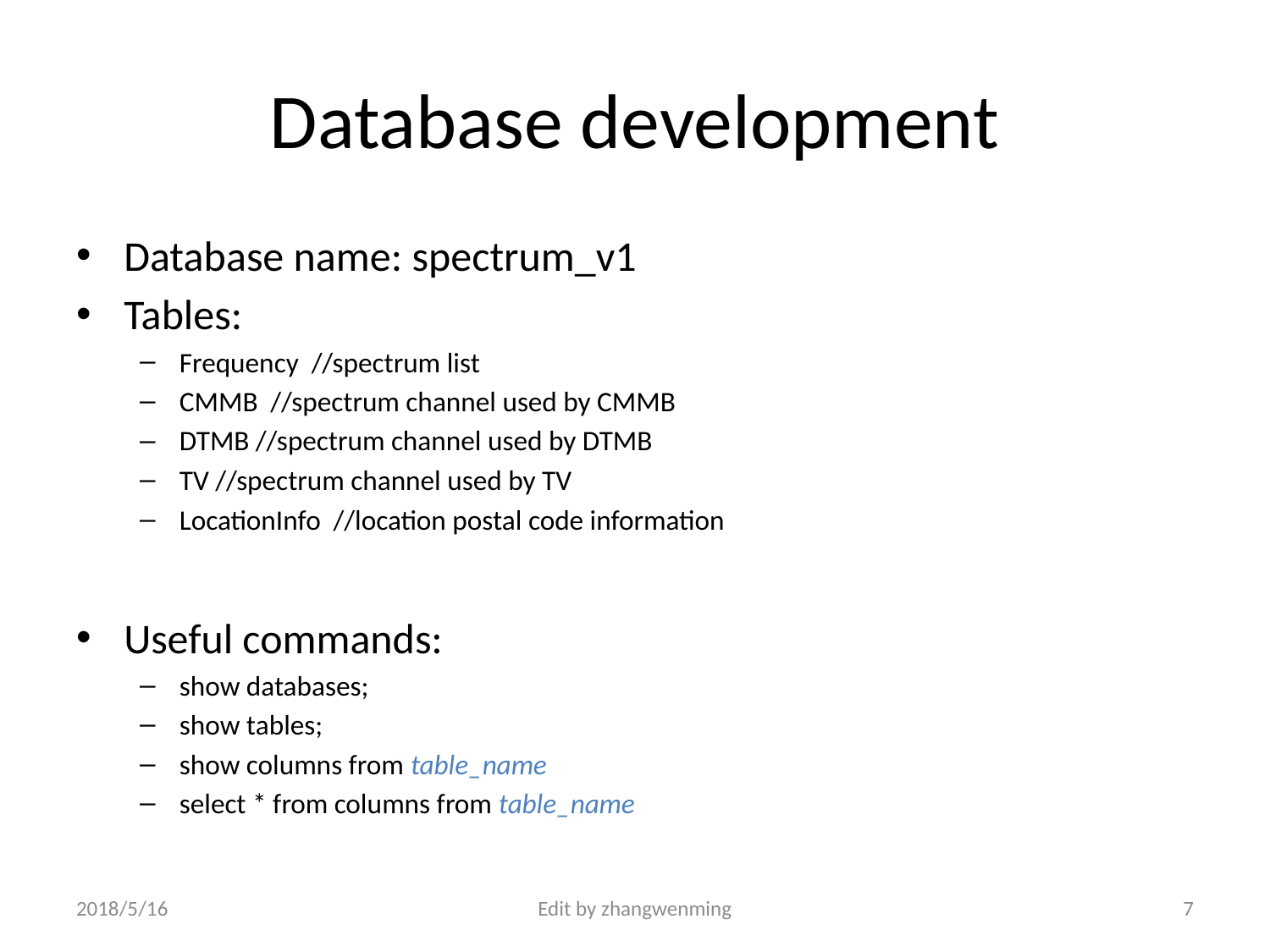

# Database development
Database name: spectrum_v1
Tables:
Frequency  //spectrum list
CMMB  //spectrum channel used by CMMB
DTMB //spectrum channel used by DTMB
TV //spectrum channel used by TV
LocationInfo  //location postal code information

Useful commands:
show databases;
show tables;
show columns from table_name
select * from columns from table_name

2018/5/16
Edit by zhangwenming
7